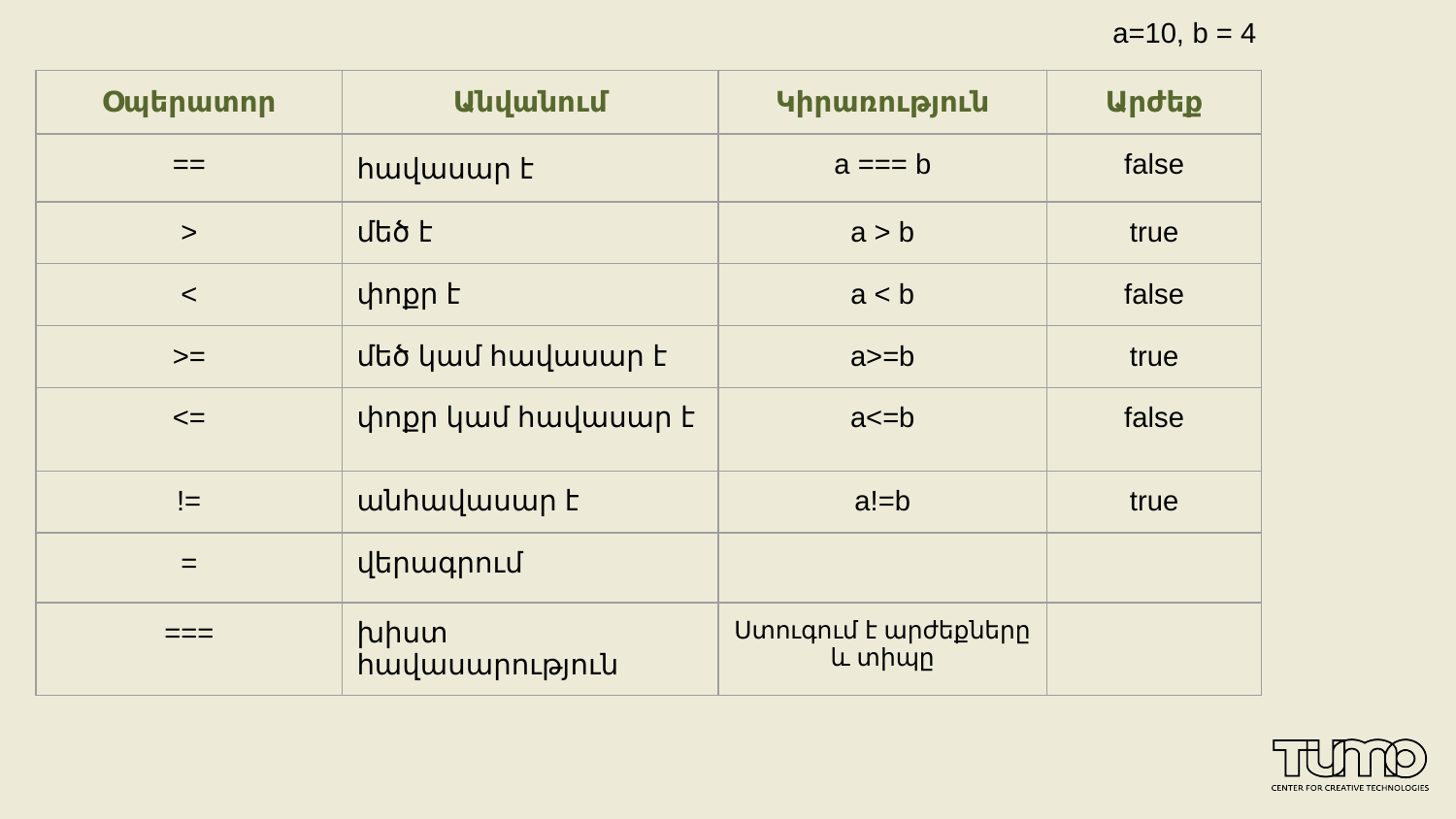

a=10, b = 4
| Օպերատոր | Անվանում | Կիրառություն | Արժեք |
| --- | --- | --- | --- |
| == | հավասար է | a === b | false |
| > | մեծ է | a > b | true |
| < | փոքր է | a < b | false |
| >= | մեծ կամ հավասար է | a>=b | true |
| <= | փոքր կամ հավասար է | a<=b | false |
| != | անհավասար է | a!=b | true |
| = | վերագրում |  |  |
| === | խիստ հավասարություն | Ստուգում է արժեքները և տիպը |  |